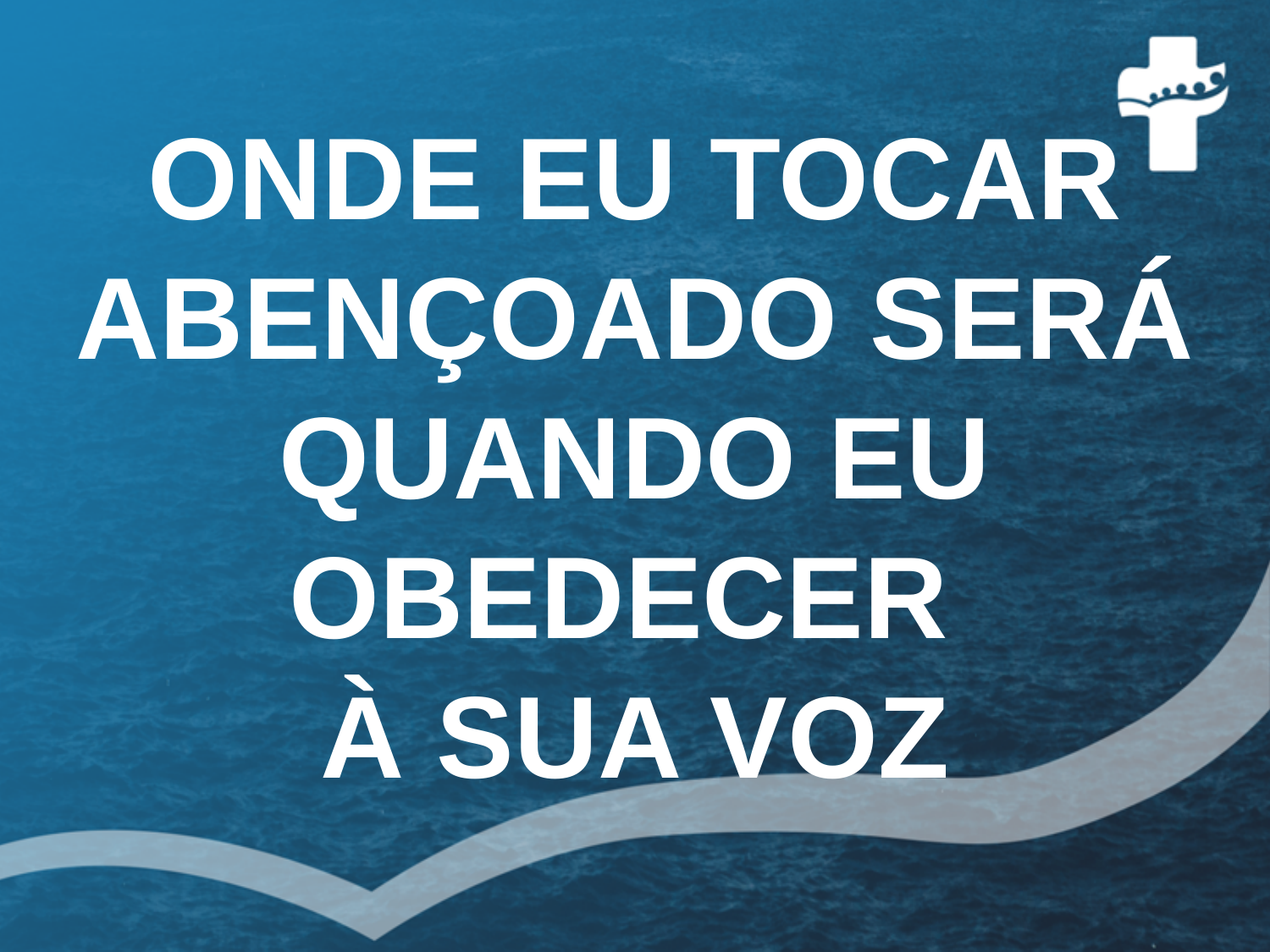

ONDE EU TOCAR
ABENÇOADO SERÁ
QUANDO EU OBEDECER
À SUA VOZ